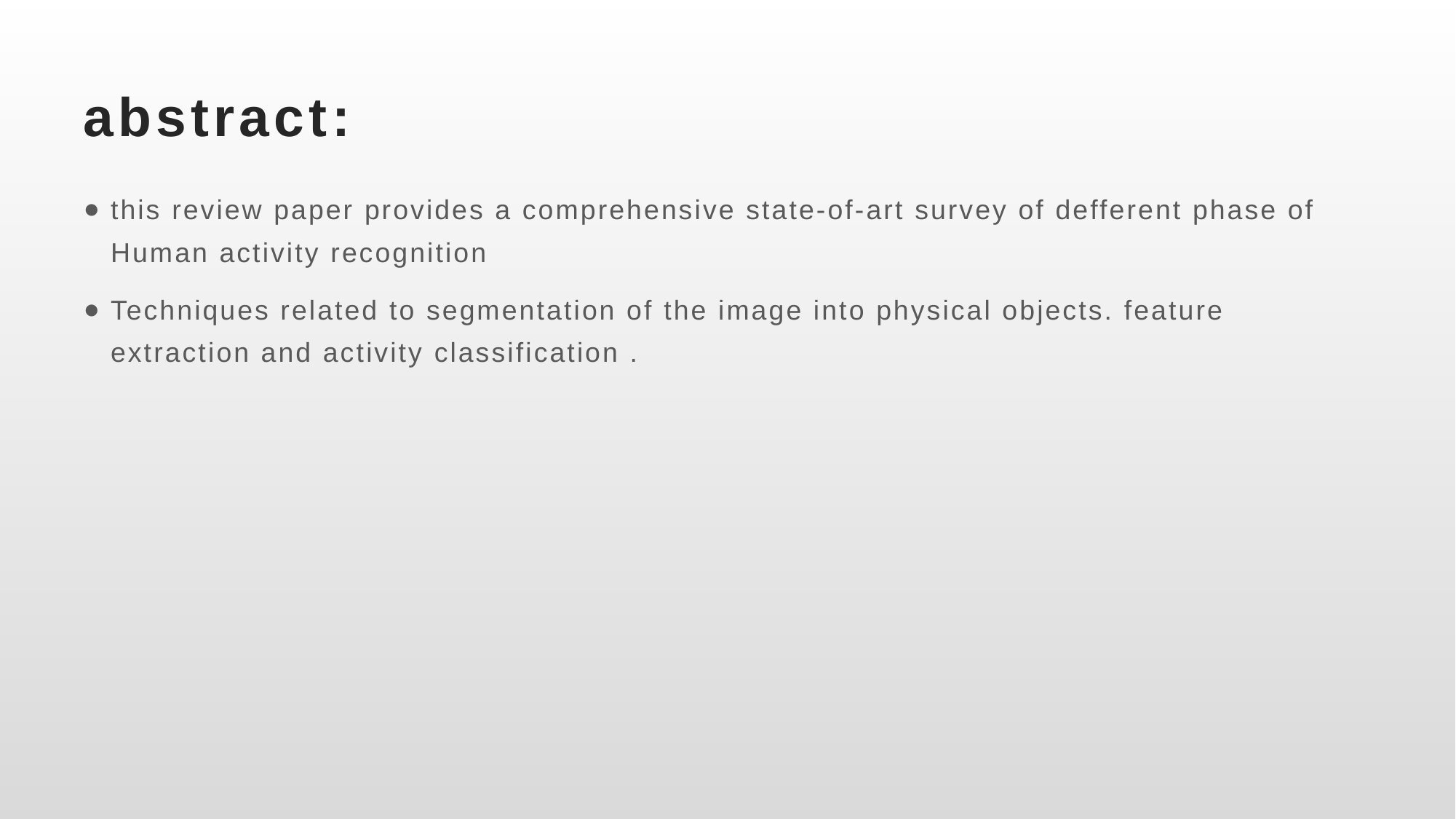

# abstract:
this review paper provides a comprehensive state-of-art survey of defferent phase of Human activity recognition
Techniques related to segmentation of the image into physical objects. feature extraction and activity classification .